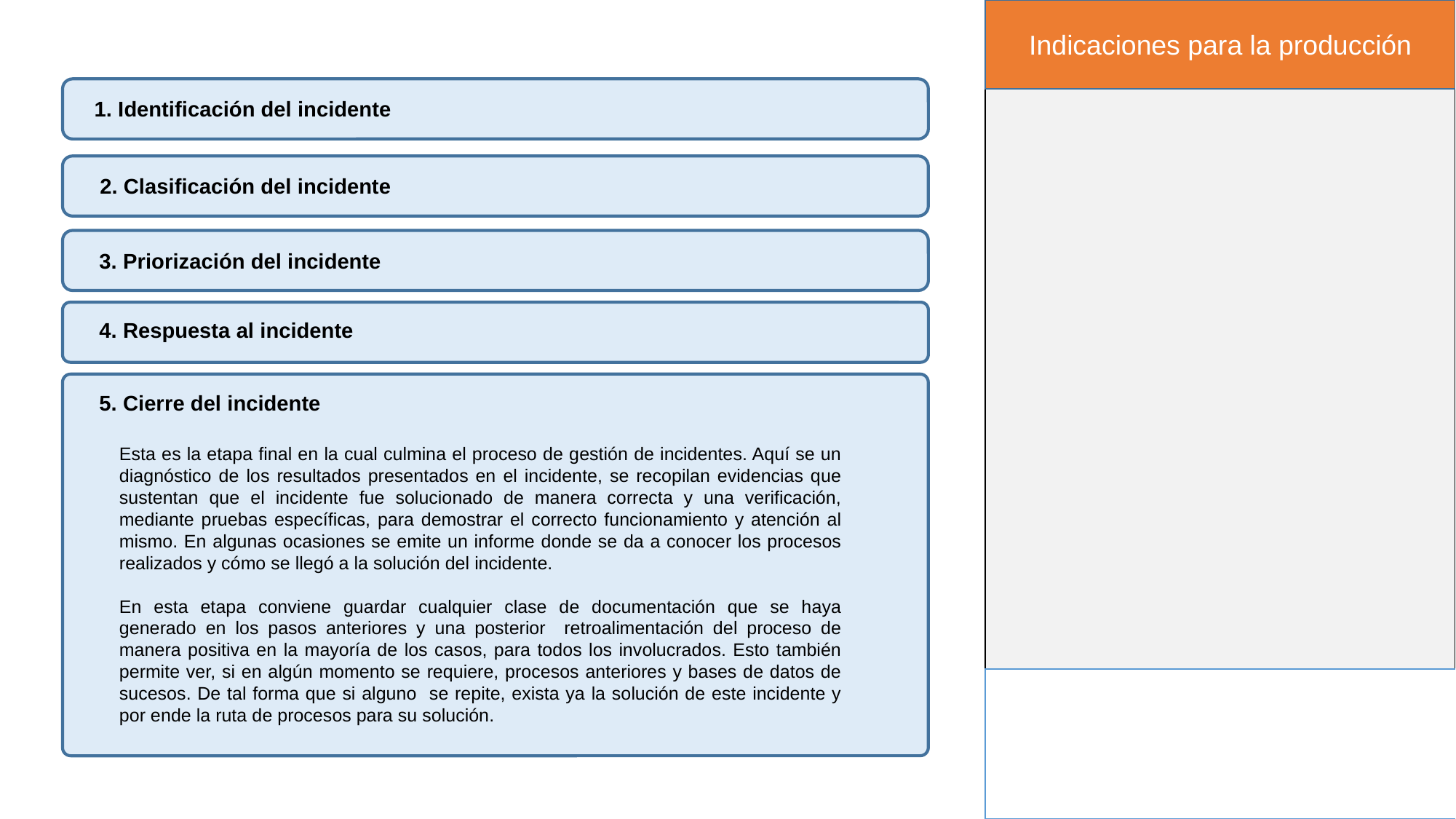

Indicaciones para la producción

1. Identificación del incidente

2. Clasificación del incidente

3. Priorización del incidente

4. Respuesta al incidente

5. Cierre del incidente
Esta es la etapa final en la cual culmina el proceso de gestión de incidentes. Aquí se un diagnóstico de los resultados presentados en el incidente, se recopilan evidencias que sustentan que el incidente fue solucionado de manera correcta y una verificación, mediante pruebas específicas, para demostrar el correcto funcionamiento y atención al mismo. En algunas ocasiones se emite un informe donde se da a conocer los procesos realizados y cómo se llegó a la solución del incidente.

En esta etapa conviene guardar cualquier clase de documentación que se haya generado en los pasos anteriores y una posterior  retroalimentación del proceso de manera positiva en la mayoría de los casos, para todos los involucrados. Esto también permite ver, si en algún momento se requiere, procesos anteriores y bases de datos de sucesos. De tal forma que si alguno  se repite, exista ya la solución de este incidente y por ende la ruta de procesos para su solución.